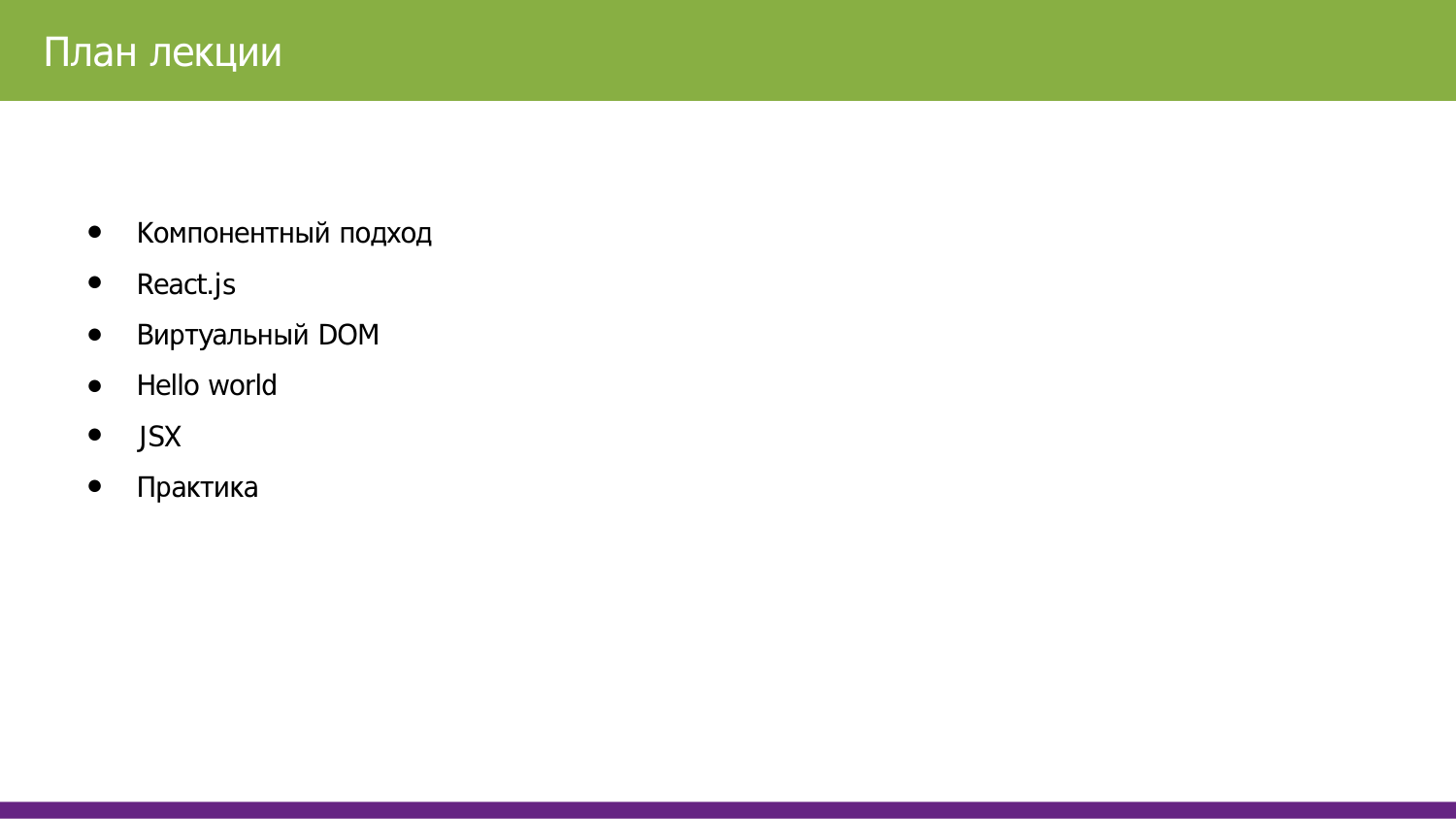

План лекции
Компонентный подход
React.js
Виртуальный DOM
Hello world
JSX
Практика